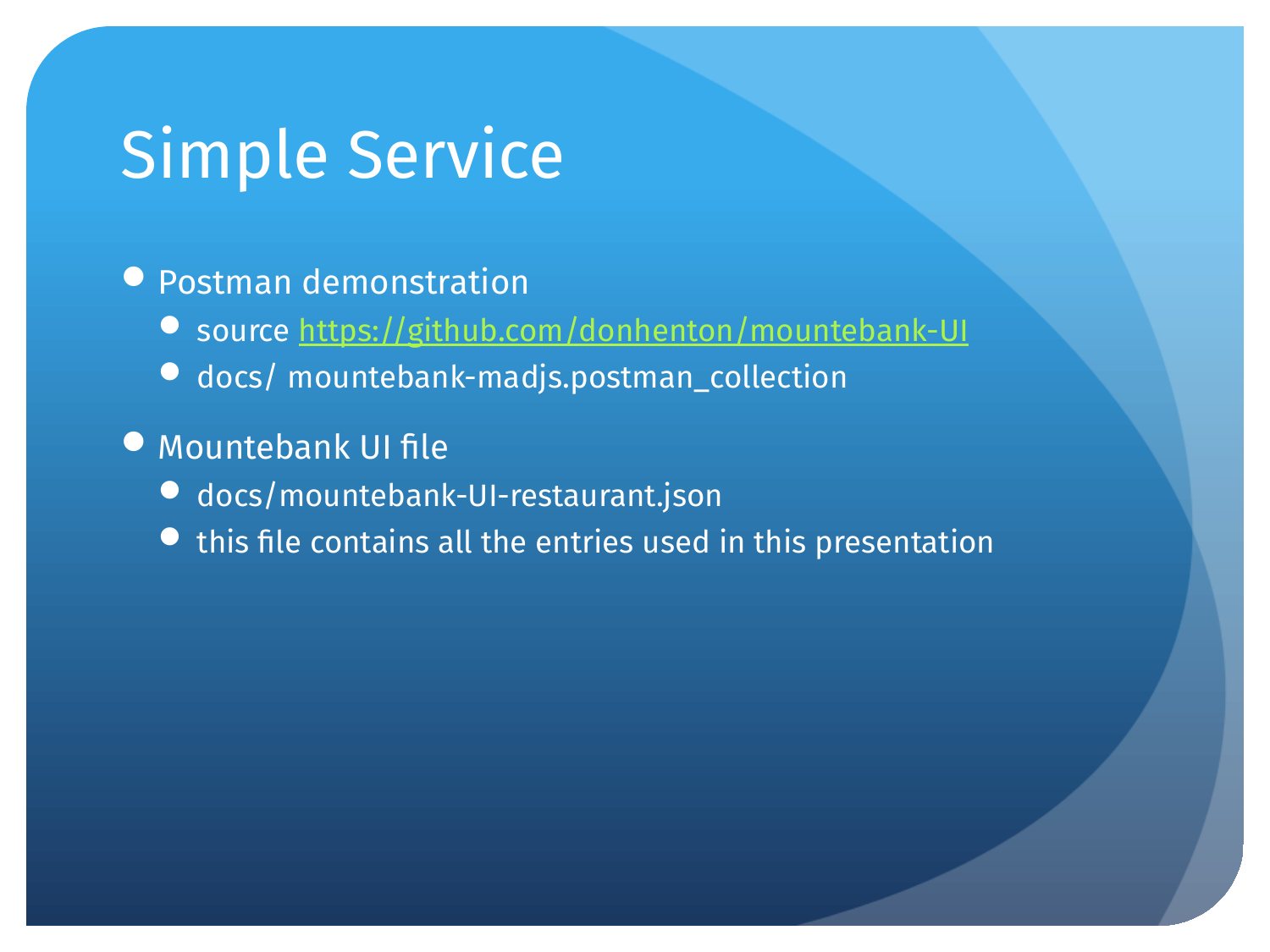

# Simple Service
Postman demonstration
source https://github.com/donhenton/mountebank-UI
docs/ mountebank-madjs.postman_collection
Mountebank UI file
docs/mountebank-UI-restaurant.json
this file contains all the entries used in this presentation